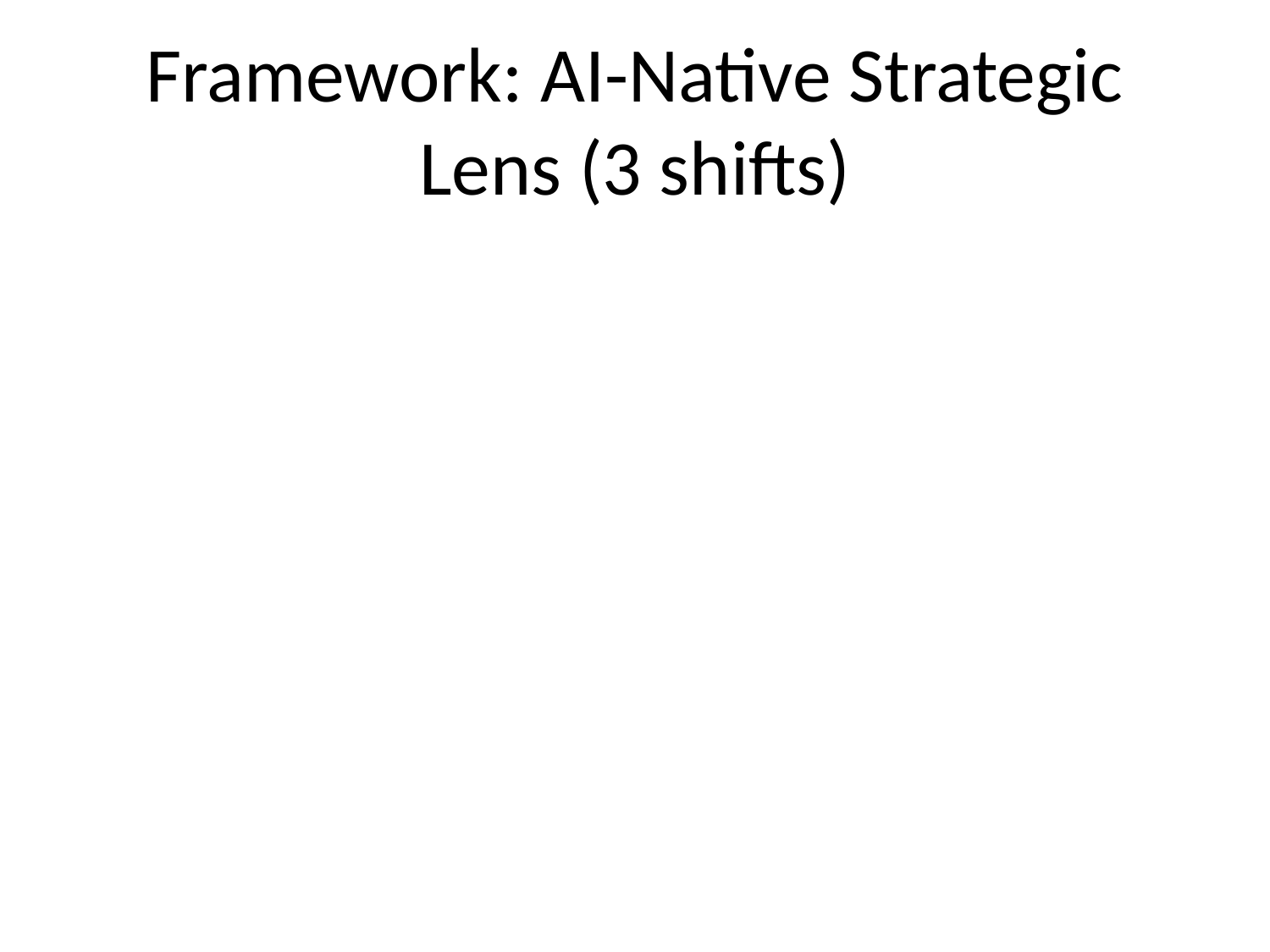

# Framework: AI-Native Strategic Lens (3 shifts)